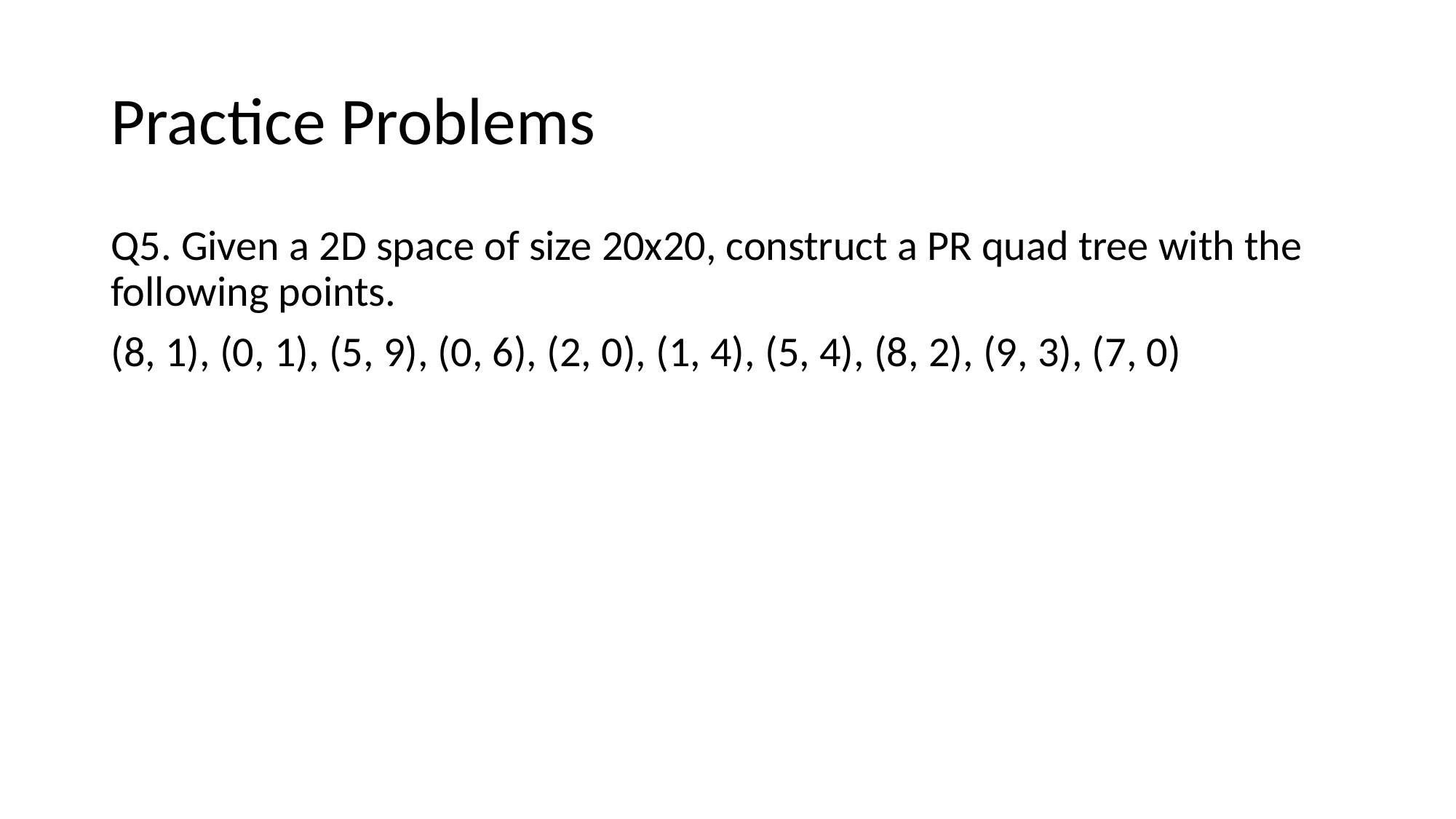

# Practice Problems
Q5. Given a 2D space of size 20x20, construct a PR quad tree with the following points.
(8, 1), (0, 1), (5, 9), (0, 6), (2, 0), (1, 4), (5, 4), (8, 2), (9, 3), (7, 0)